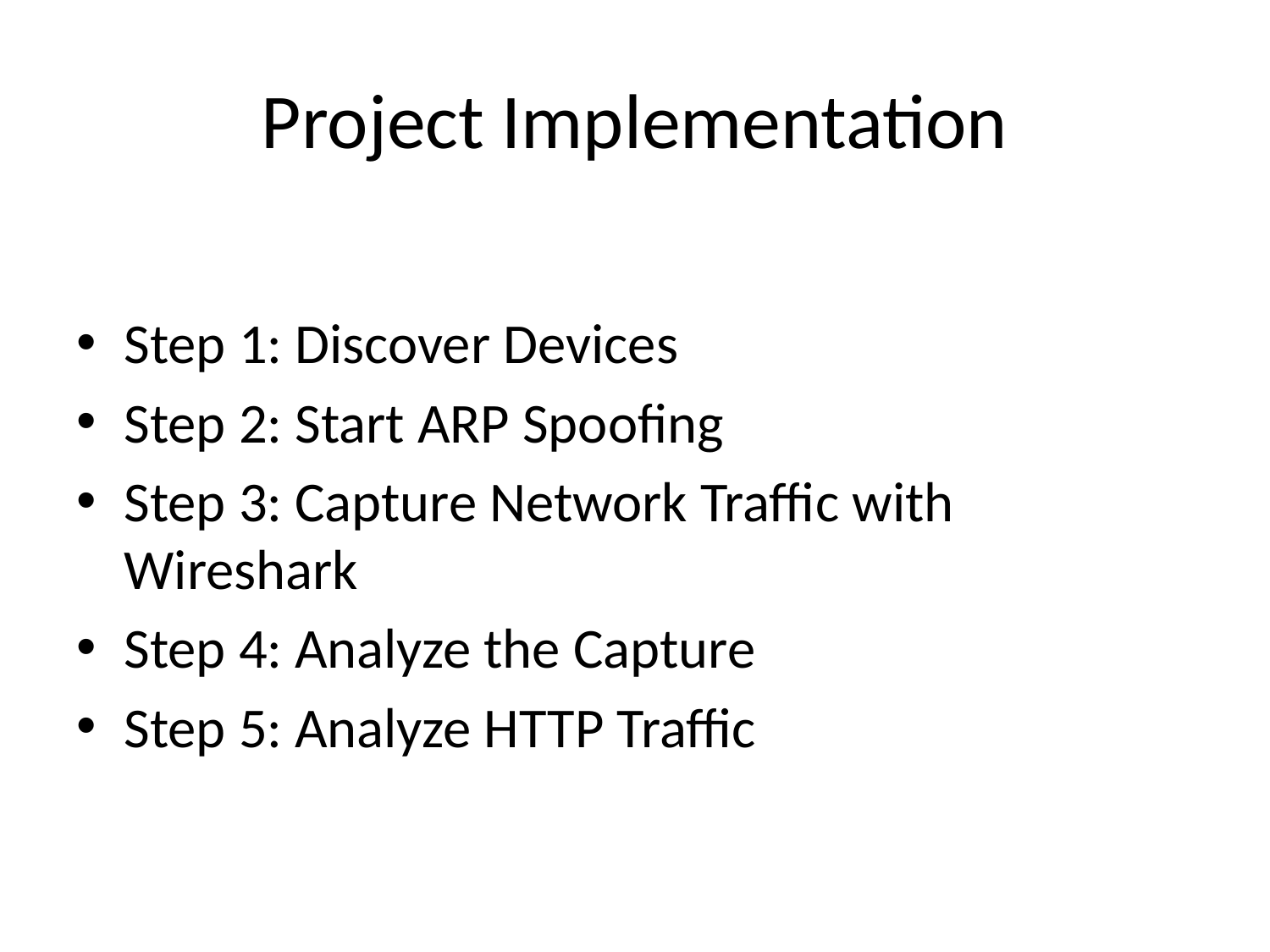

# Project Implementation

Step 1: Discover Devices
Step 2: Start ARP Spoofing
Step 3: Capture Network Traffic with Wireshark
Step 4: Analyze the Capture
Step 5: Analyze HTTP Traffic